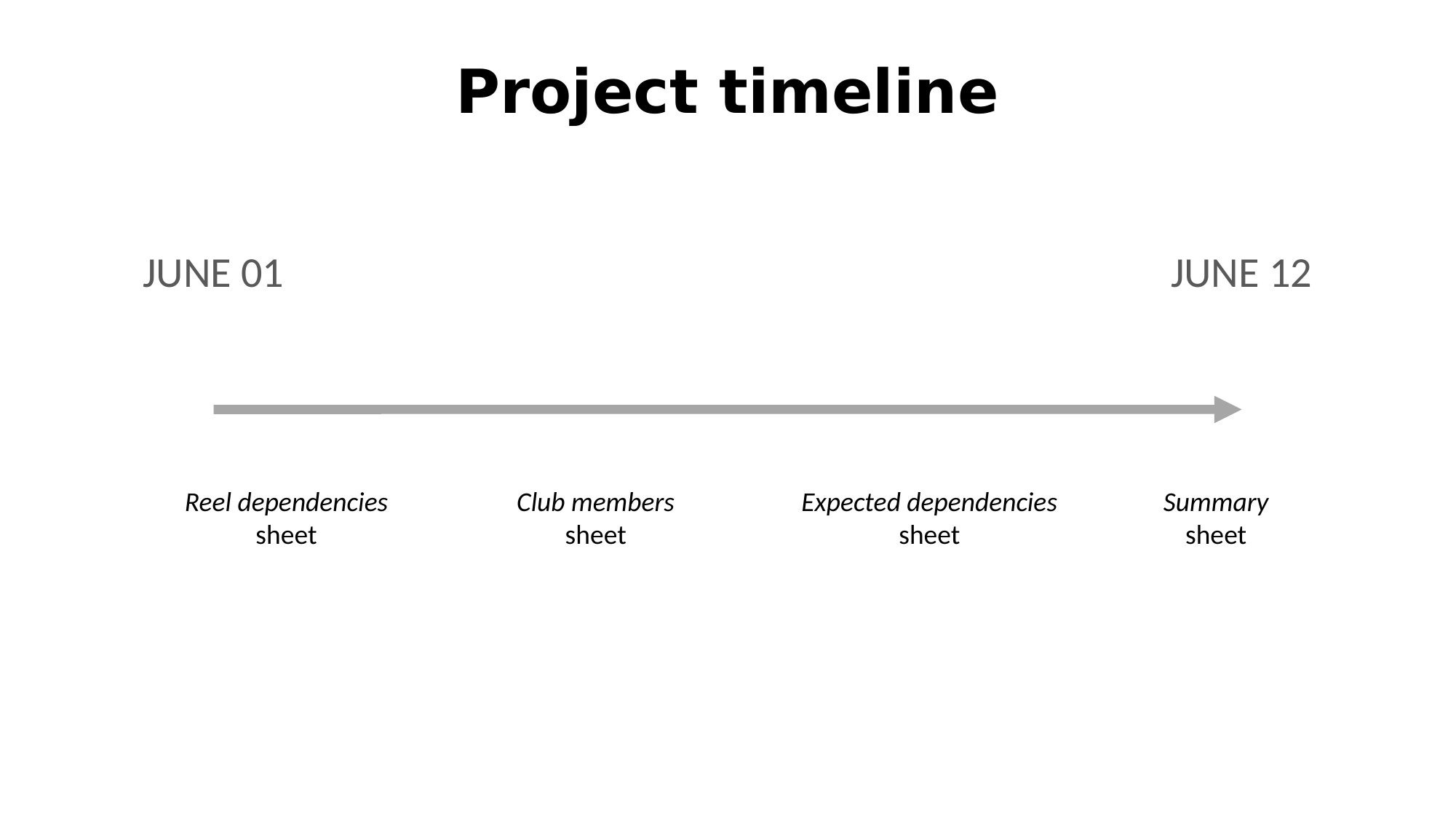

Project timeline
JUNE 01
JUNE 12
Summary
sheet
Reel dependencies
sheet
Club members
sheet
Expected dependencies
sheet